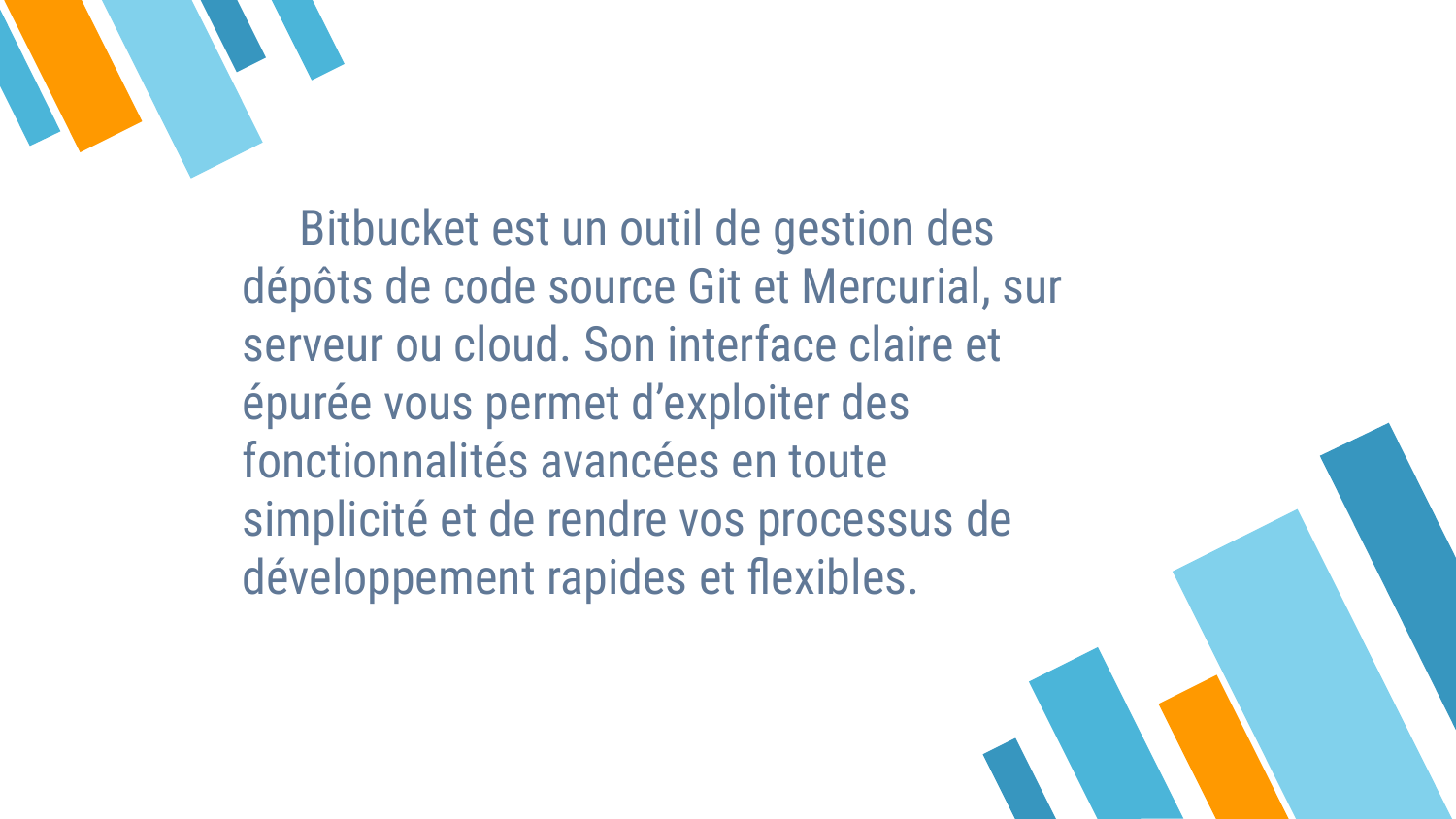

Bitbucket est un outil de gestion des dépôts de code source Git et Mercurial, sur serveur ou cloud. Son interface claire et épurée vous permet d’exploiter des fonctionnalités avancées en toute simplicité et de rendre vos processus de développement rapides et flexibles.